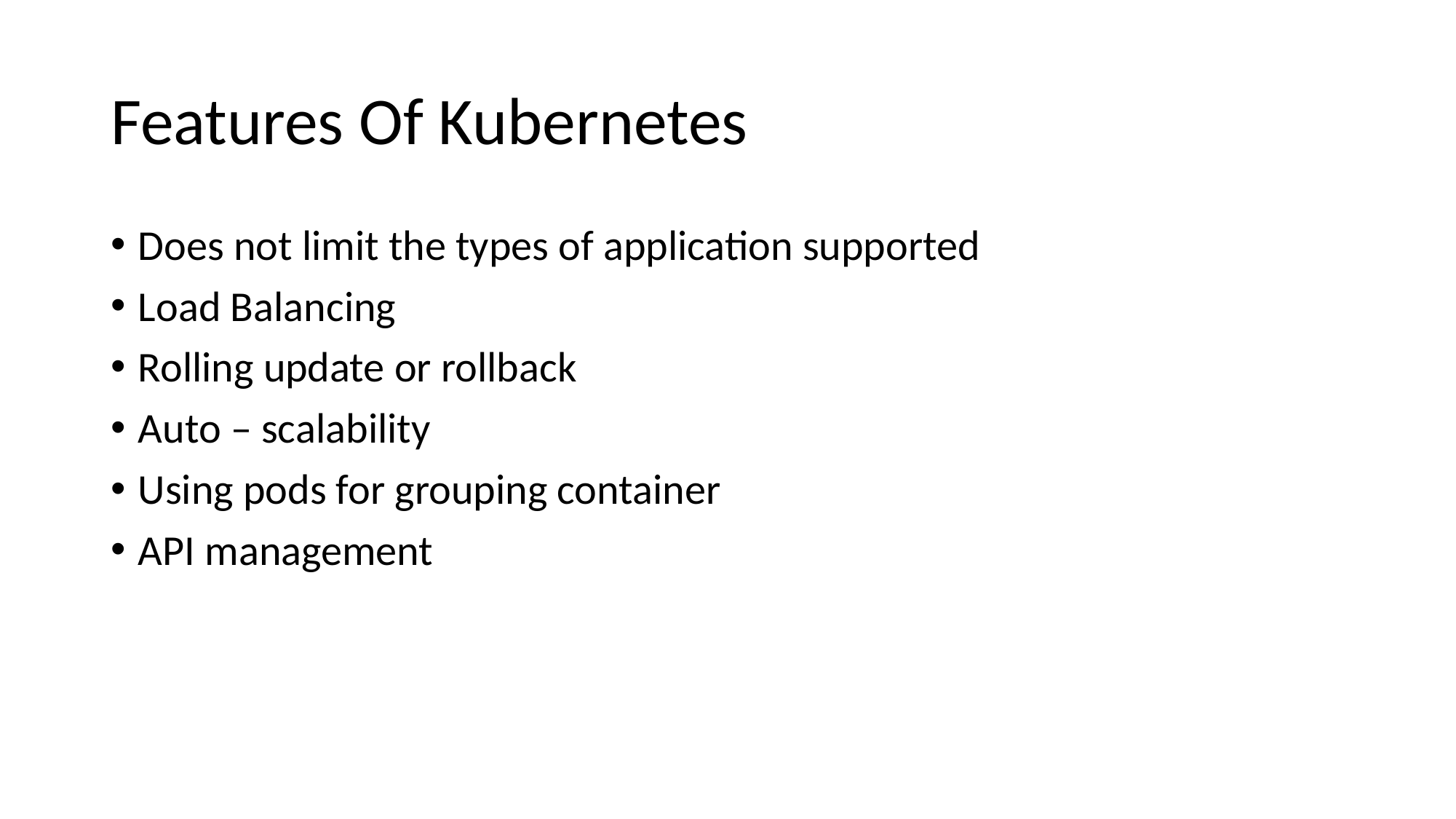

# Features Of Kubernetes
Does not limit the types of application supported
Load Balancing
Rolling update or rollback
Auto – scalability
Using pods for grouping container
API management